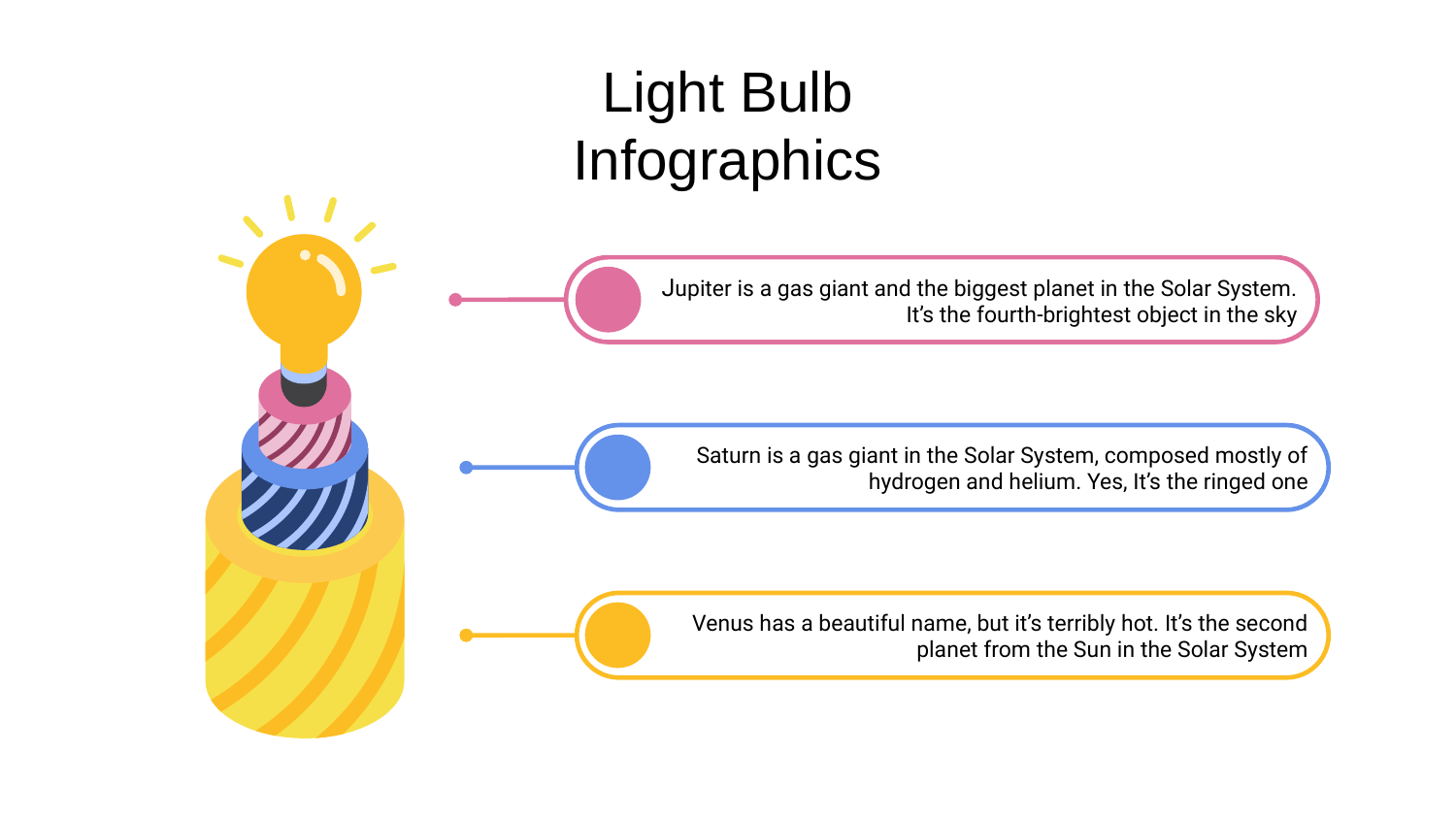

# Light Bulb Infographics

Jupiter is a gas giant and the biggest planet in the Solar System. It’s the fourth-brightest object in the sky

Saturn is a gas giant in the Solar System, composed mostly of hydrogen and helium. Yes, It’s the ringed one

Venus has a beautiful name, but it’s terribly hot. It’s the second planet from the Sun in the Solar System